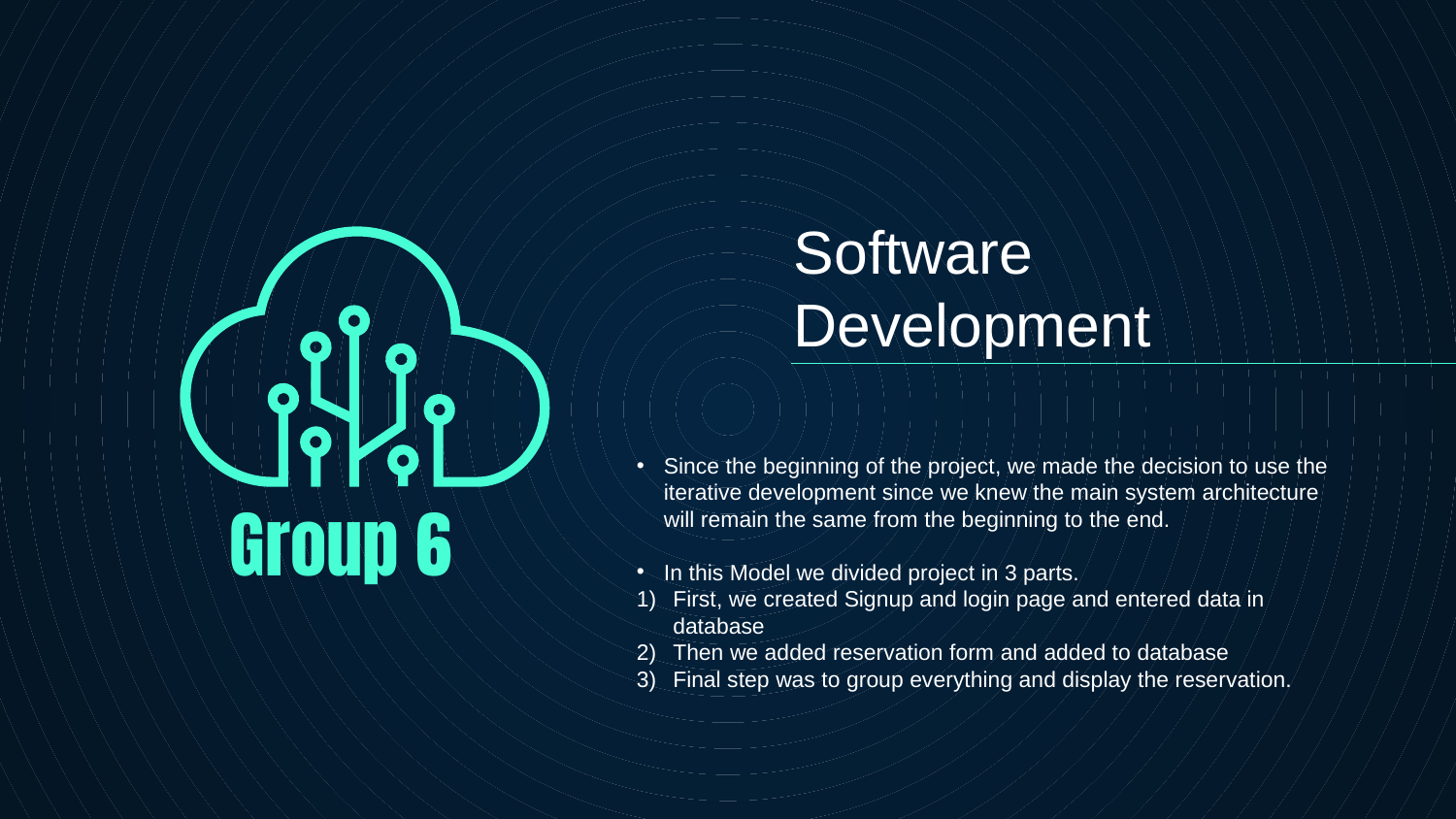

# Software Development
Since the beginning of the project, we made the decision to use the iterative development since we knew the main system architecture will remain the same from the beginning to the end.

In this Model we divided project in 3 parts.
First, we created Signup and login page and entered data in database
Then we added reservation form and added to database
Final step was to group everything and display the reservation.
Group 6